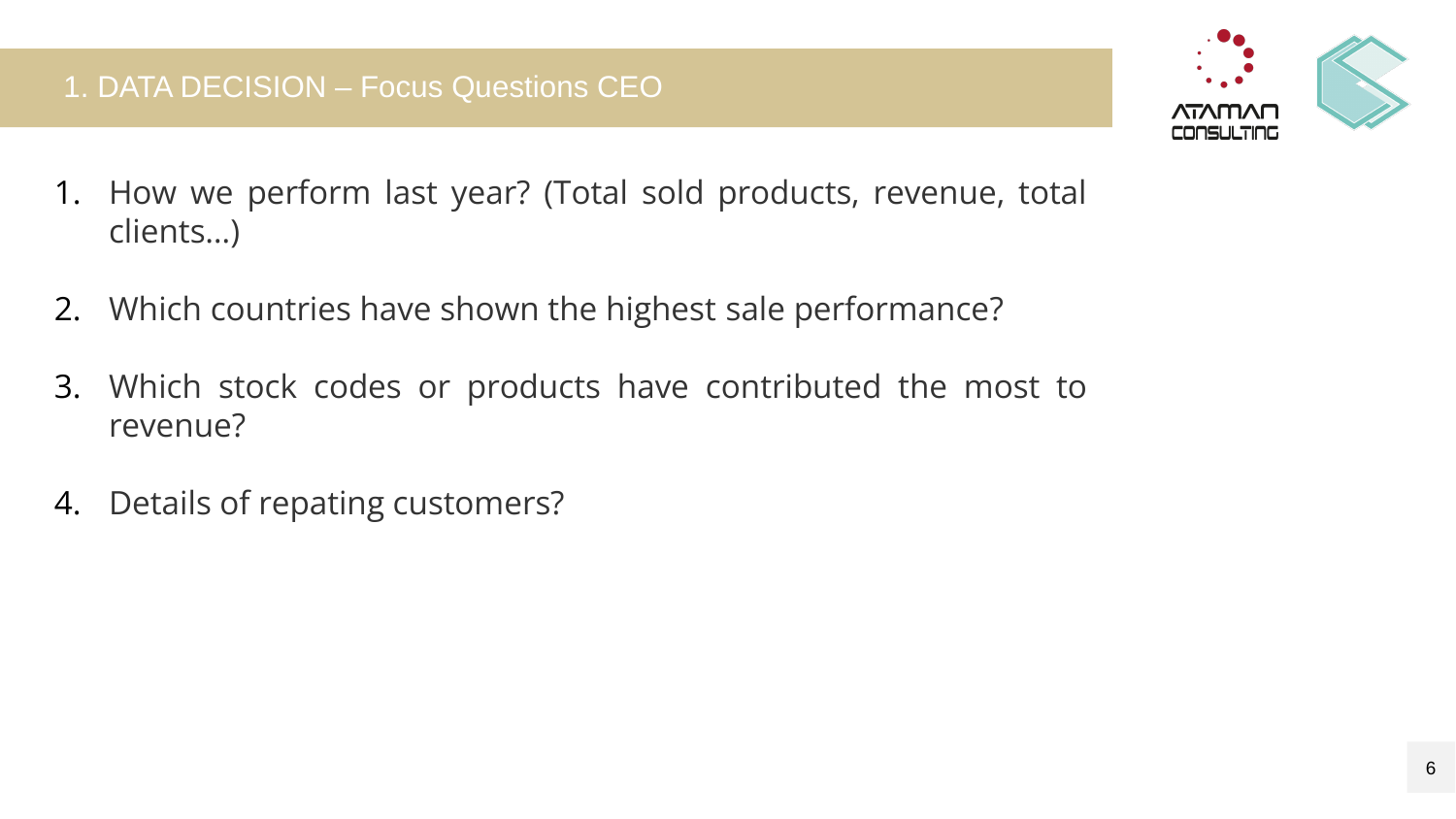

# 1. DATA DECISION – Focus Questions CEO
How we perform last year? (Total sold products, revenue, total clients…)

Which countries have shown the highest sale performance?

Which stock codes or products have contributed the most to revenue?

Details of repating customers?